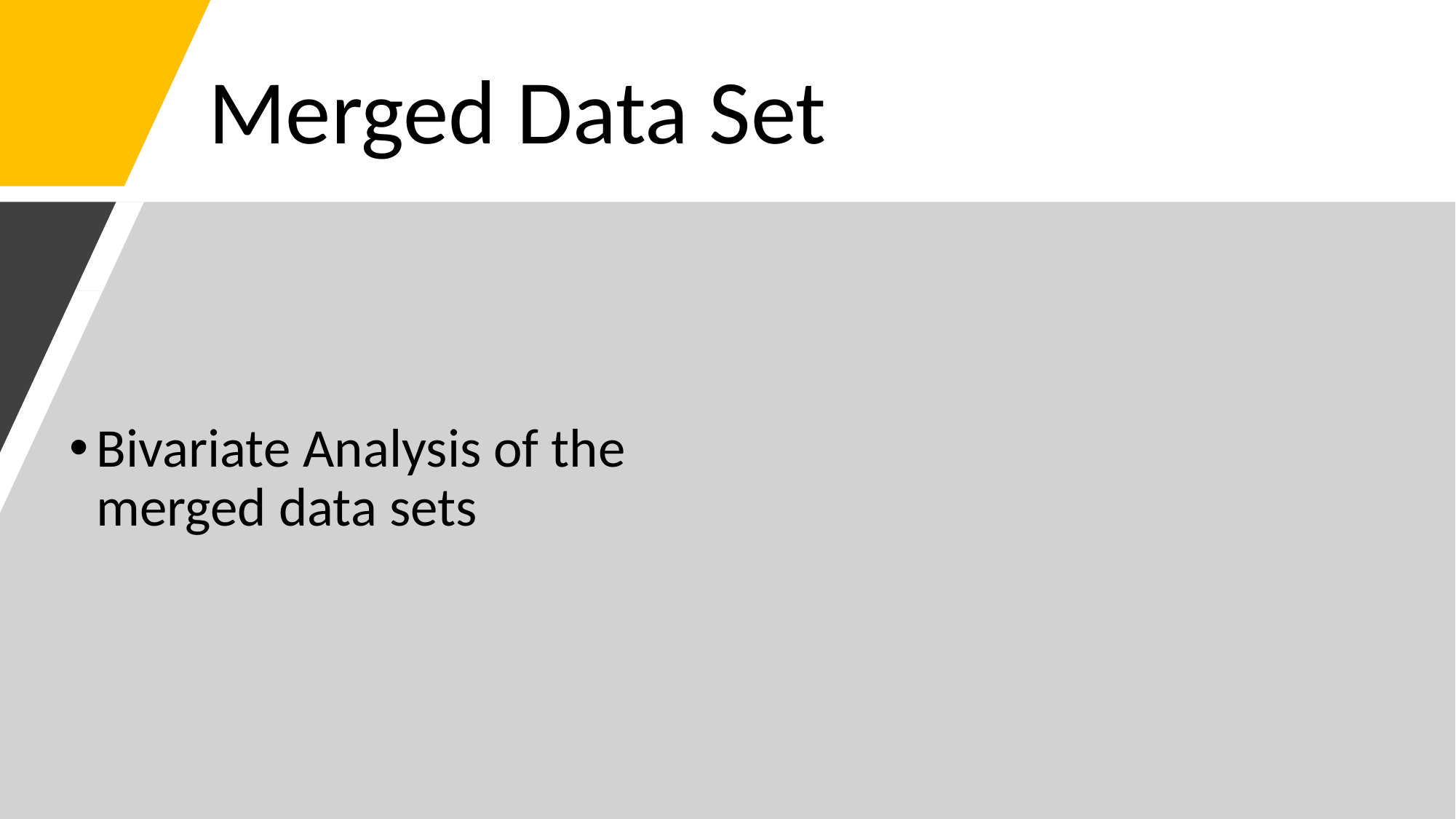

# Merged Data Set

Bivariate Analysis of the merged data sets